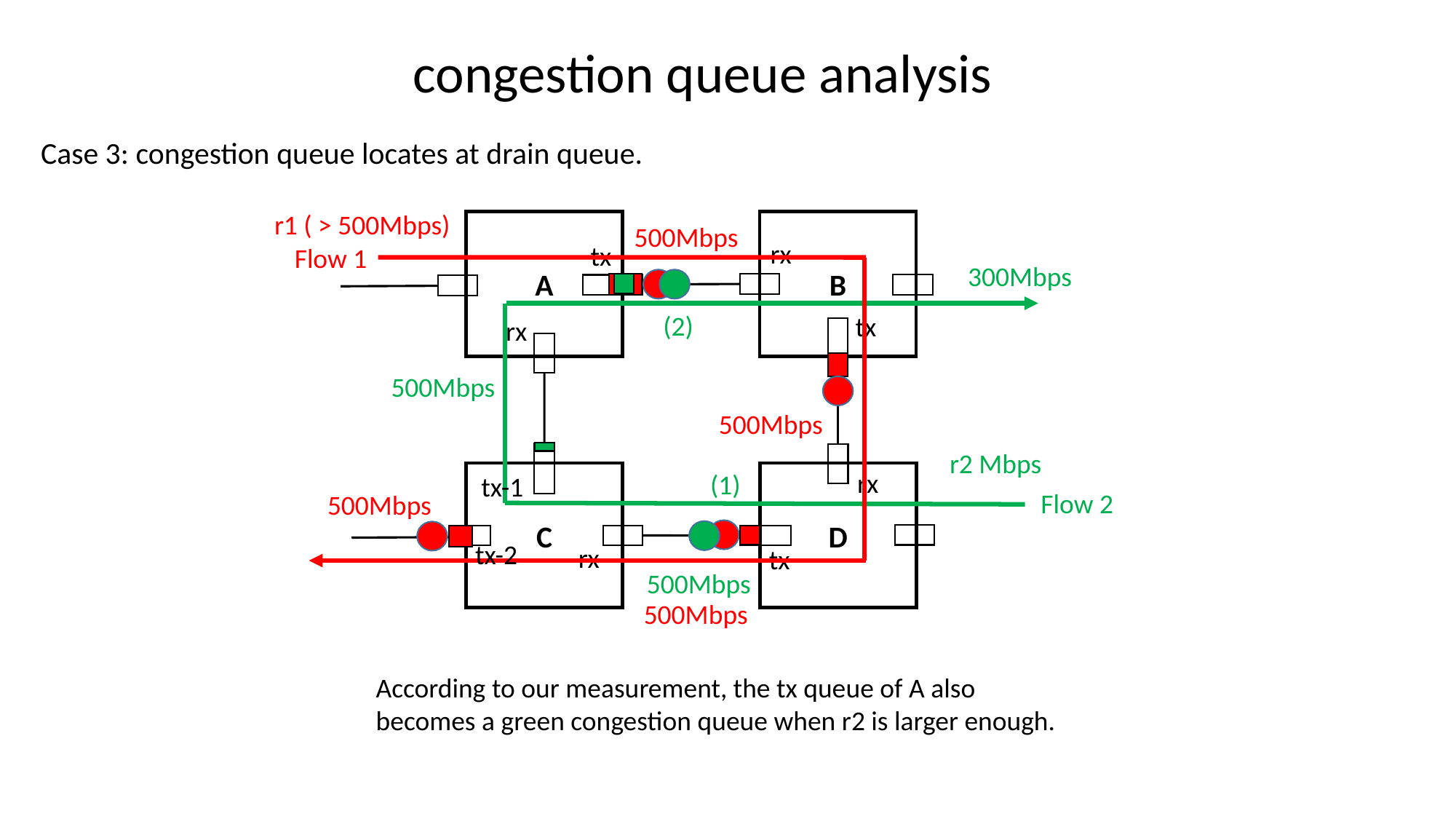

congestion queue analysis
Case 3: congestion queue locates at drain queue.
r1 ( > 500Mbps)
A
B
500Mbps
rx
tx
Flow 1
300Mbps

(2)
tx
rx

500Mbps

500Mbps
r2 Mbps

rx
(1)
C
D
tx-1
Flow 2
500Mbps

tx-2
rx
tx
500Mbps
500Mbps
According to our measurement, the tx queue of A also becomes a green congestion queue when r2 is larger enough.